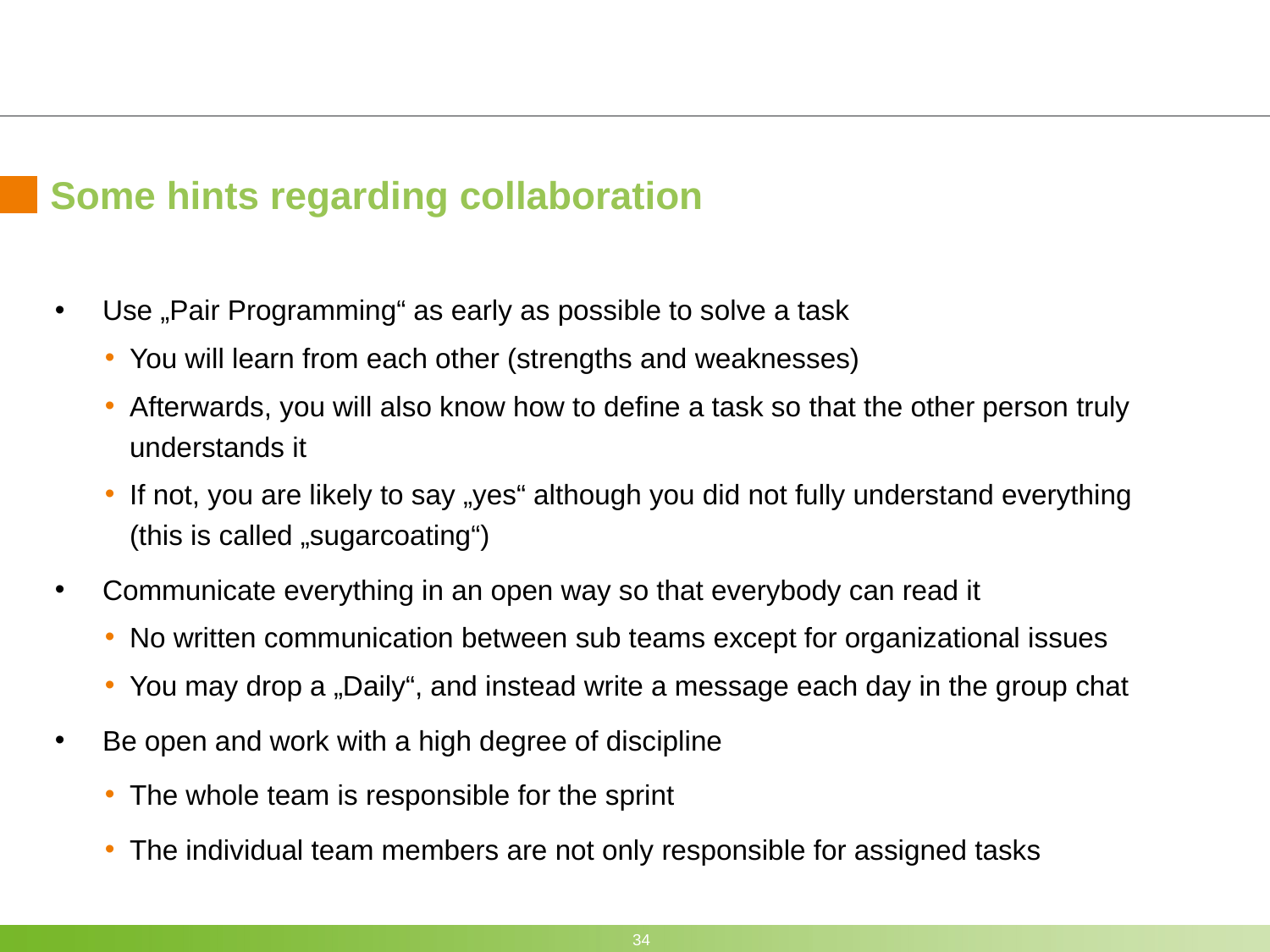

# Some hints regarding collaboration
Use „Pair Programming“ as early as possible to solve a task
You will learn from each other (strengths and weaknesses)
Afterwards, you will also know how to define a task so that the other person truly understands it
If not, you are likely to say „yes“ although you did not fully understand everything (this is called „sugarcoating“)
Communicate everything in an open way so that everybody can read it
No written communication between sub teams except for organizational issues
You may drop a „Daily“, and instead write a message each day in the group chat
Be open and work with a high degree of discipline
The whole team is responsible for the sprint
The individual team members are not only responsible for assigned tasks

34